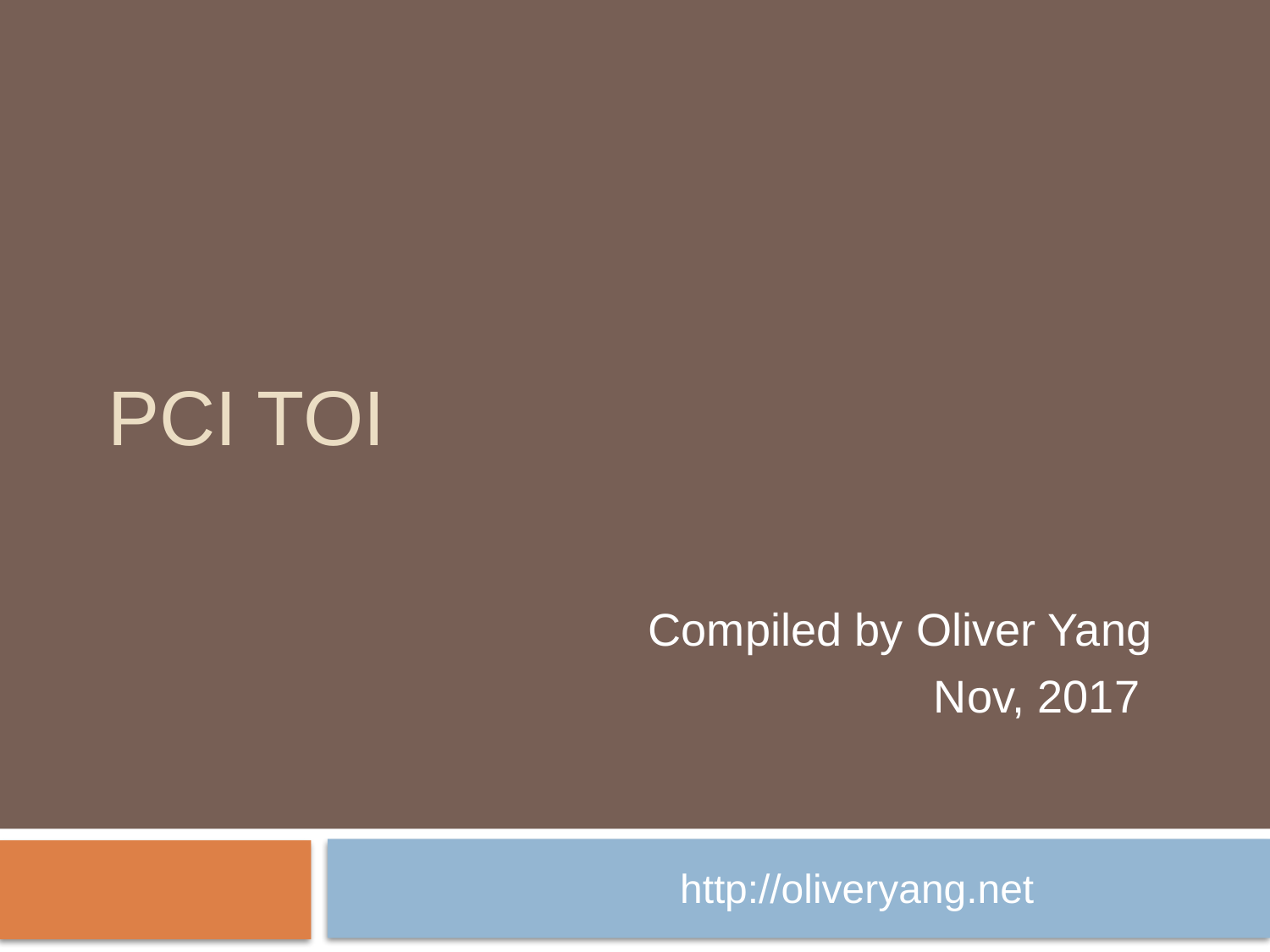

# PCI TOI
Compiled by Oliver Yang
Nov, 2017
http://oliveryang.net